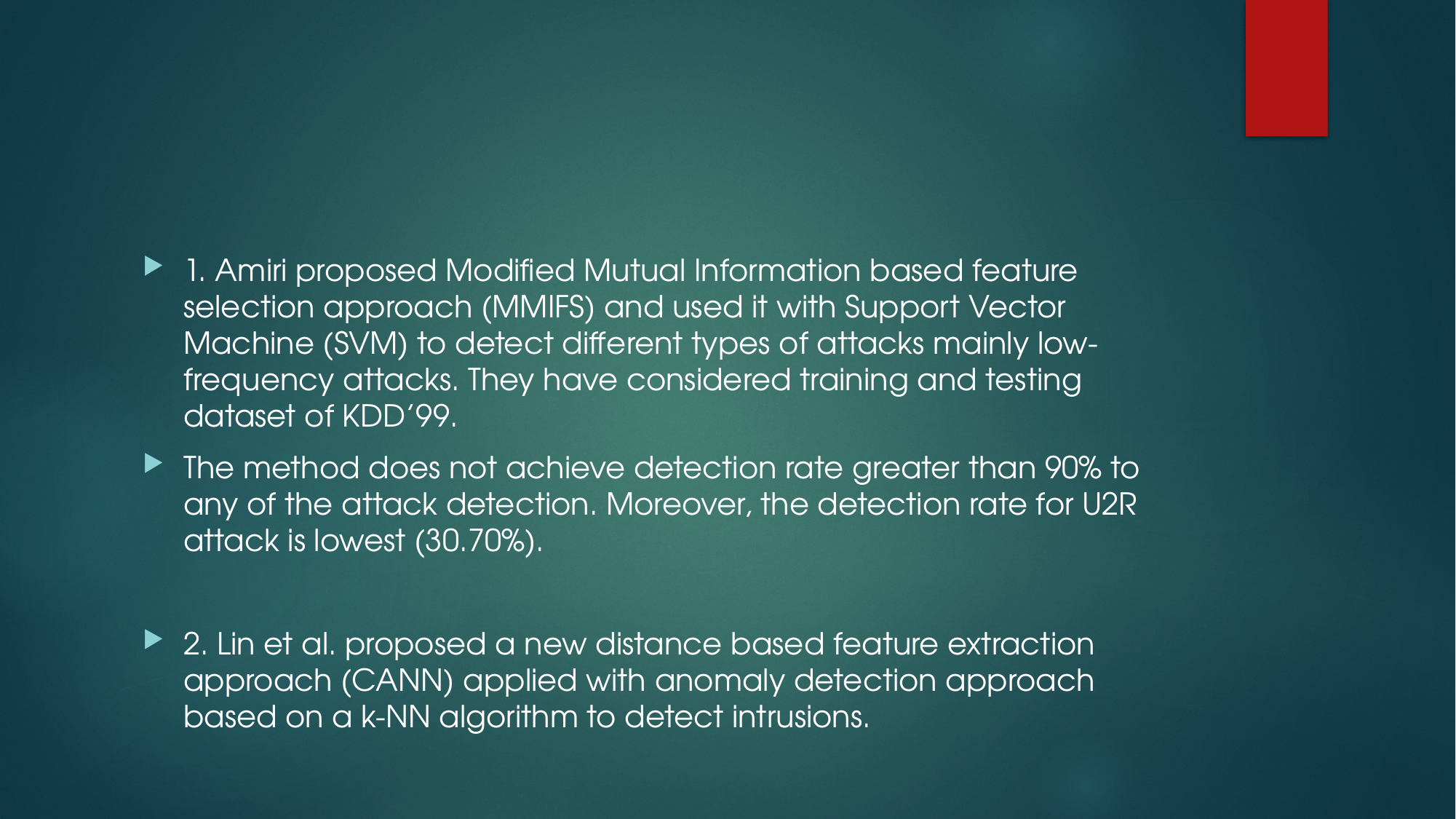

#
1. Amiri proposed Modified Mutual Information based feature selection approach (MMIFS) and used it with Support Vector Machine (SVM) to detect different types of attacks mainly low-frequency attacks. They have considered training and testing dataset of KDD’99.
The method does not achieve detection rate greater than 90% to any of the attack detection. Moreover, the detection rate for U2R attack is lowest (30.70%).

2. Lin et al. proposed a new distance based feature extraction approach (CANN) applied with anomaly detection approach based on a k-NN algorithm to detect intrusions.